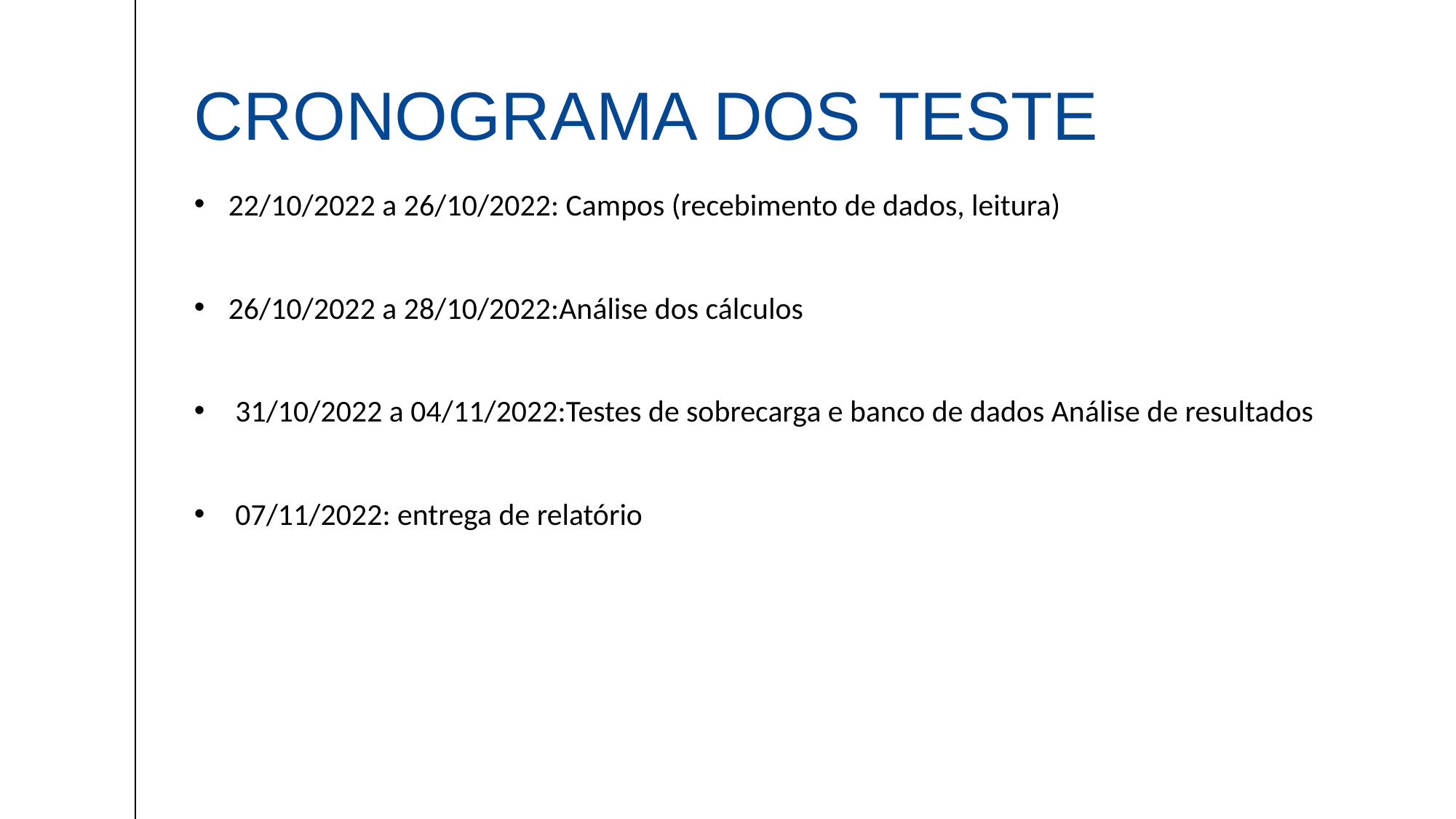

# Cronograma dos teste
22/10/2022 a 26/10/2022: Campos (recebimento de dados, leitura)

26/10/2022 a 28/10/2022:Análise dos cálculos

 31/10/2022 a 04/11/2022:Testes de sobrecarga e banco de dados Análise de resultados

 07/11/2022: entrega de relatório